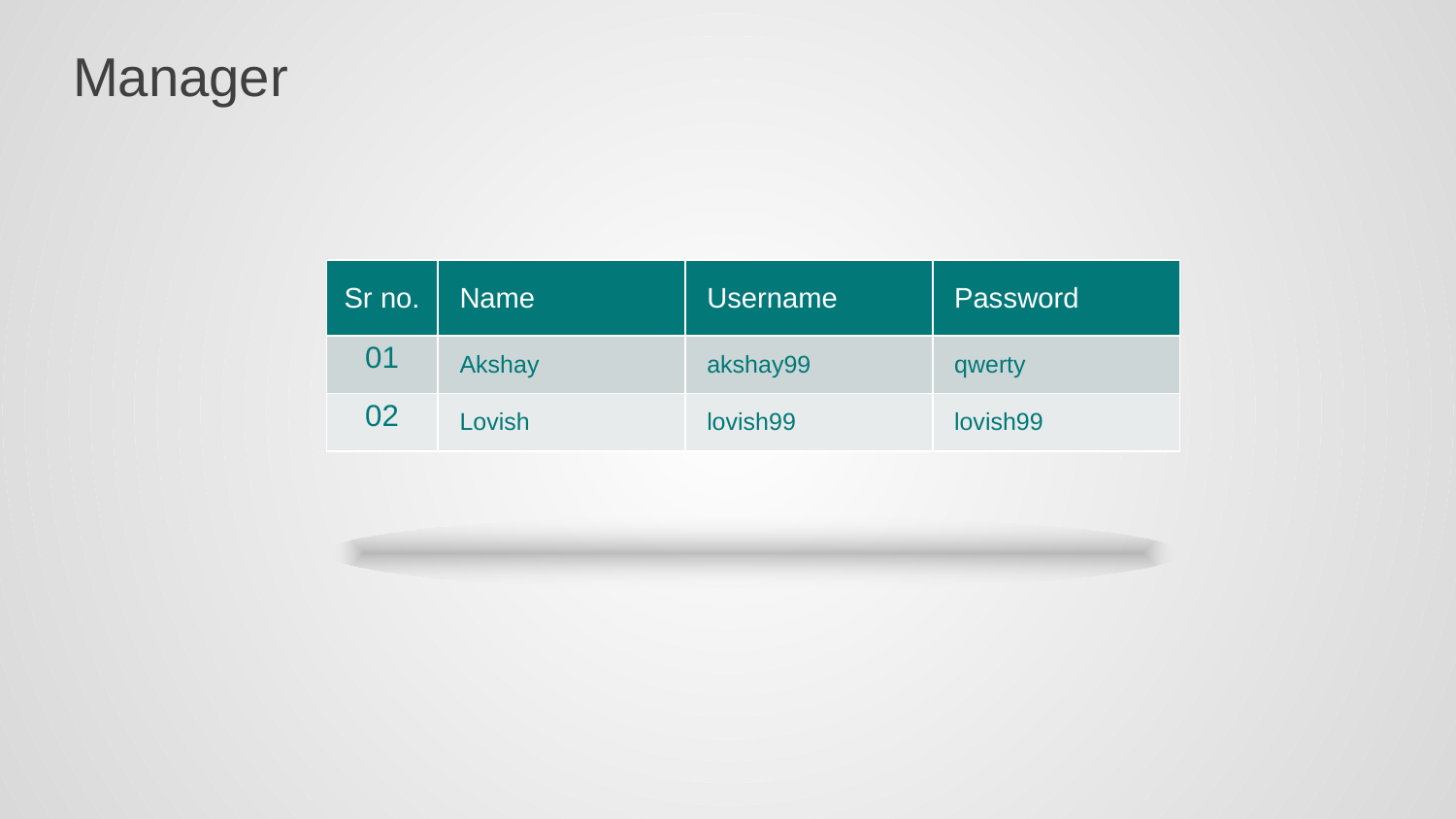

# Manager
| Sr no. | Name | Username | Password |
| --- | --- | --- | --- |
| 01 | Akshay | akshay99 | qwerty |
| 02 | Lovish | lovish99 | lovish99 |